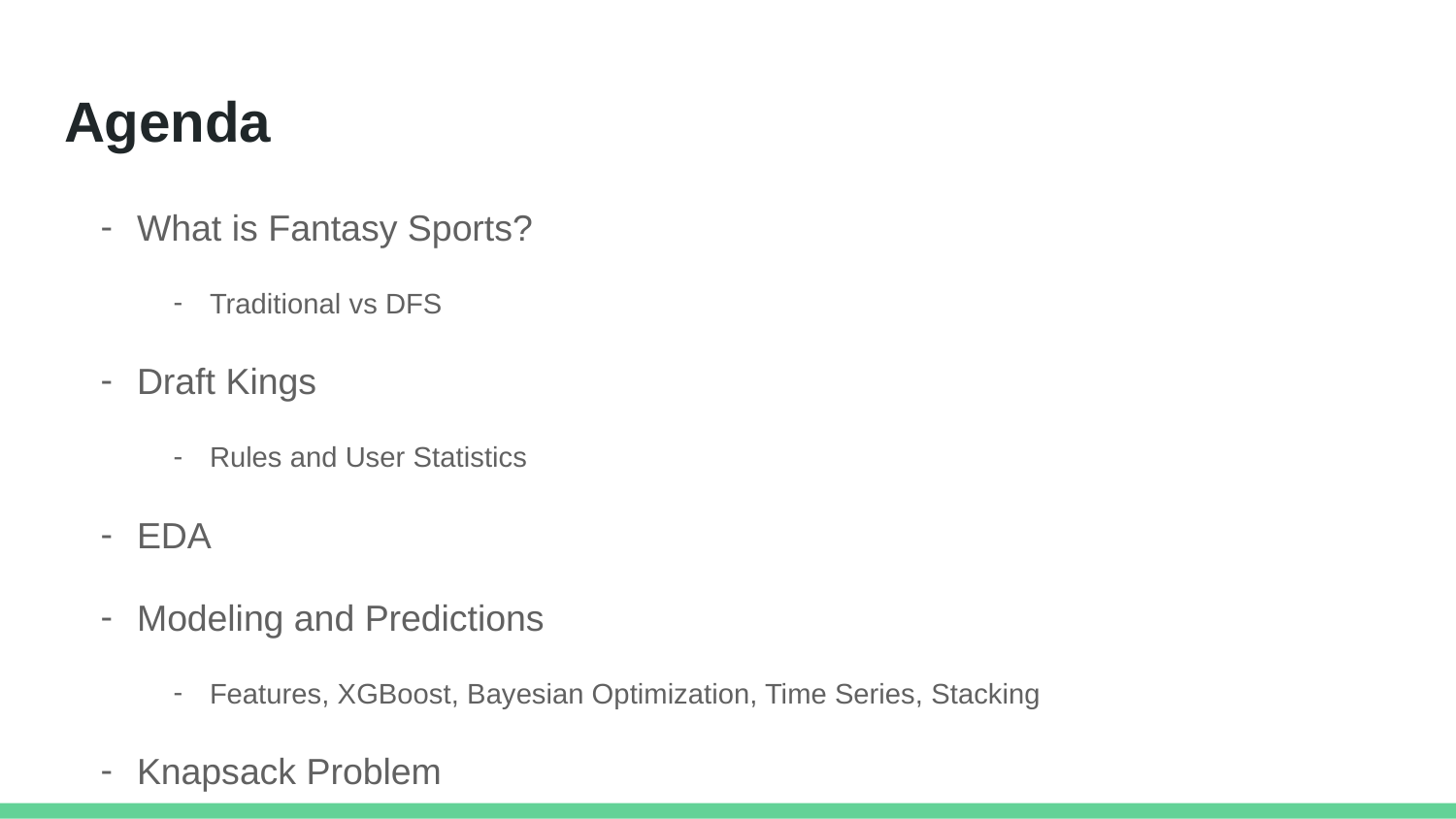

# Agenda
What is Fantasy Sports?
Traditional vs DFS
Draft Kings
Rules and User Statistics
EDA
Modeling and Predictions
Features, XGBoost, Bayesian Optimization, Time Series, Stacking
Knapsack Problem
Greedy Algorithm, Genetic Algorithm
Results
Future Improvements